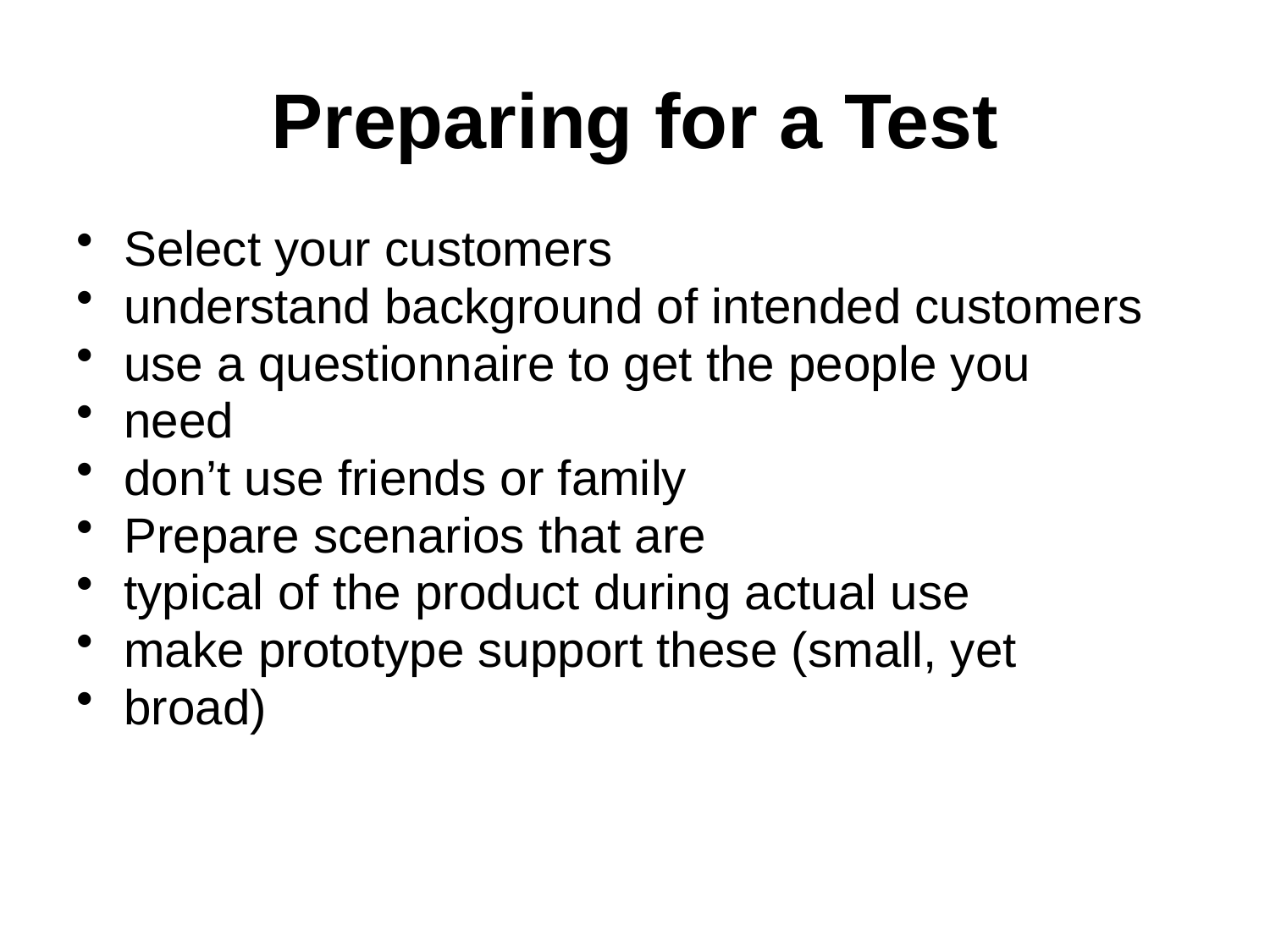

# Preparing for a Test
Select your customers
understand background of intended customers
use a questionnaire to get the people you
need
don’t use friends or family
Prepare scenarios that are
typical of the product during actual use
make prototype support these (small, yet
broad)